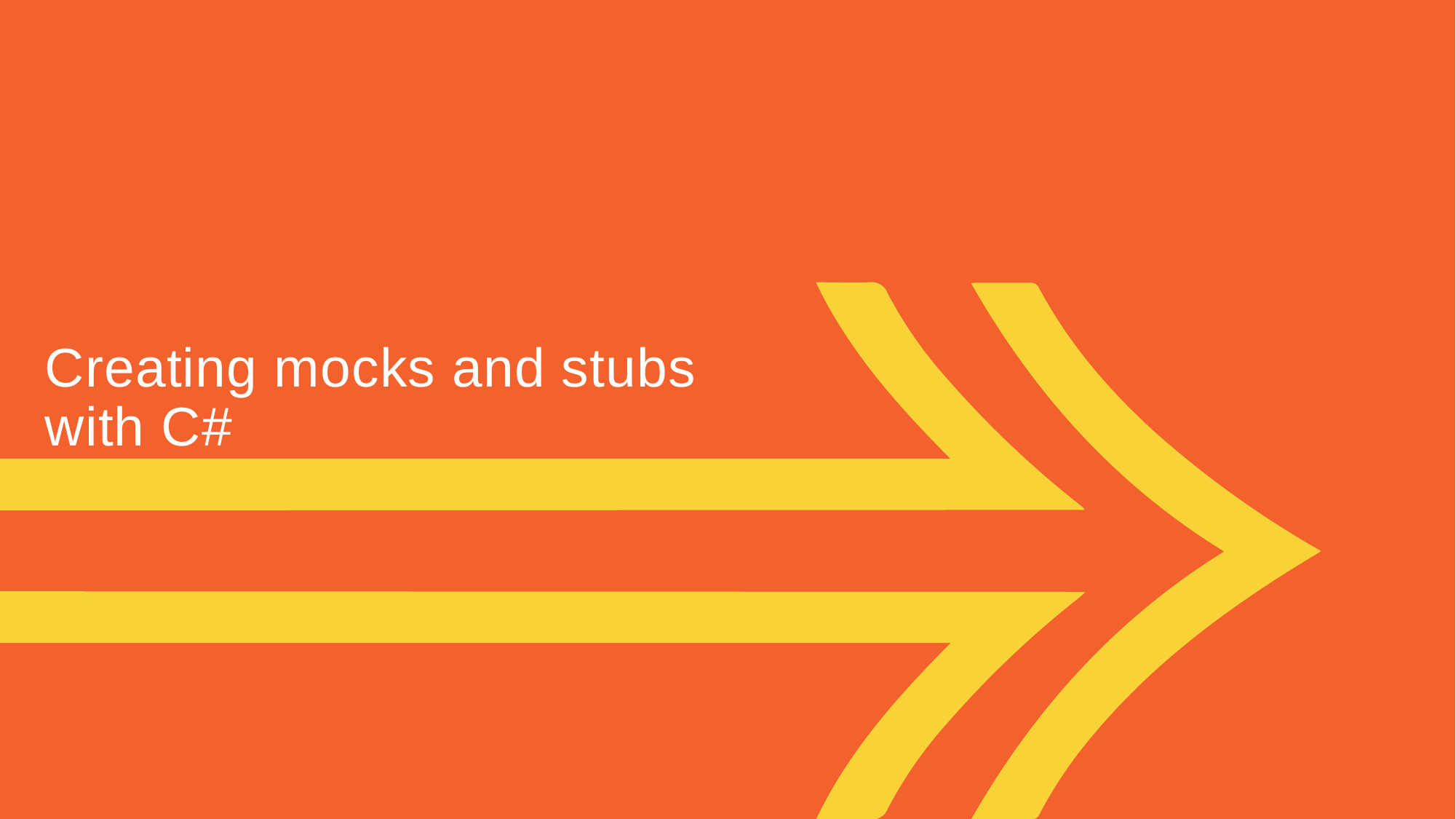

# Creating mocks and stubs with C#